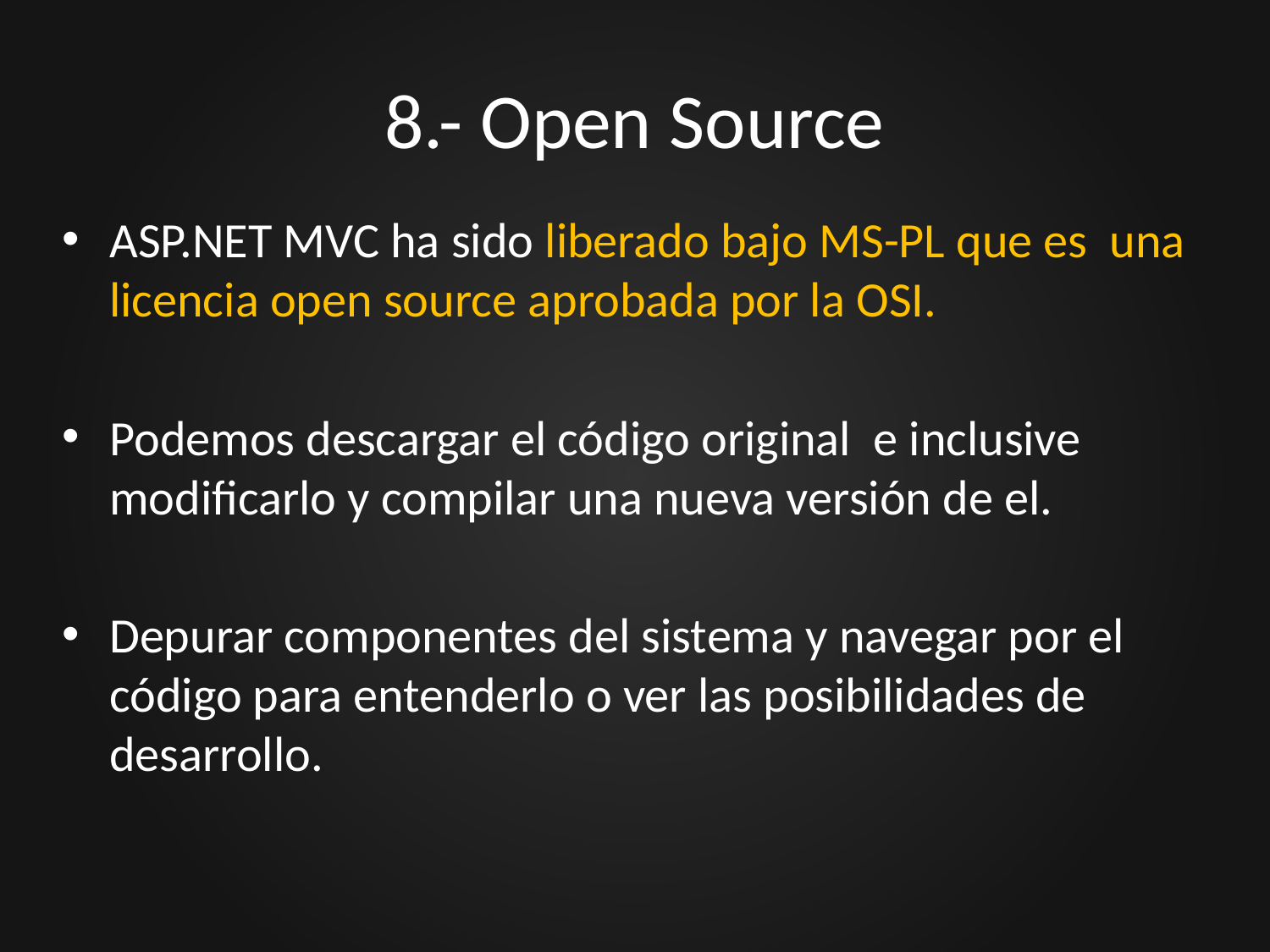

# 8.- Open Source
ASP.NET MVC ha sido liberado bajo MS-PL que es  una licencia open source aprobada por la OSI.

Podemos descargar el código original  e inclusive modificarlo y compilar una nueva versión de el.

Depurar componentes del sistema y navegar por el código para entenderlo o ver las posibilidades de desarrollo.